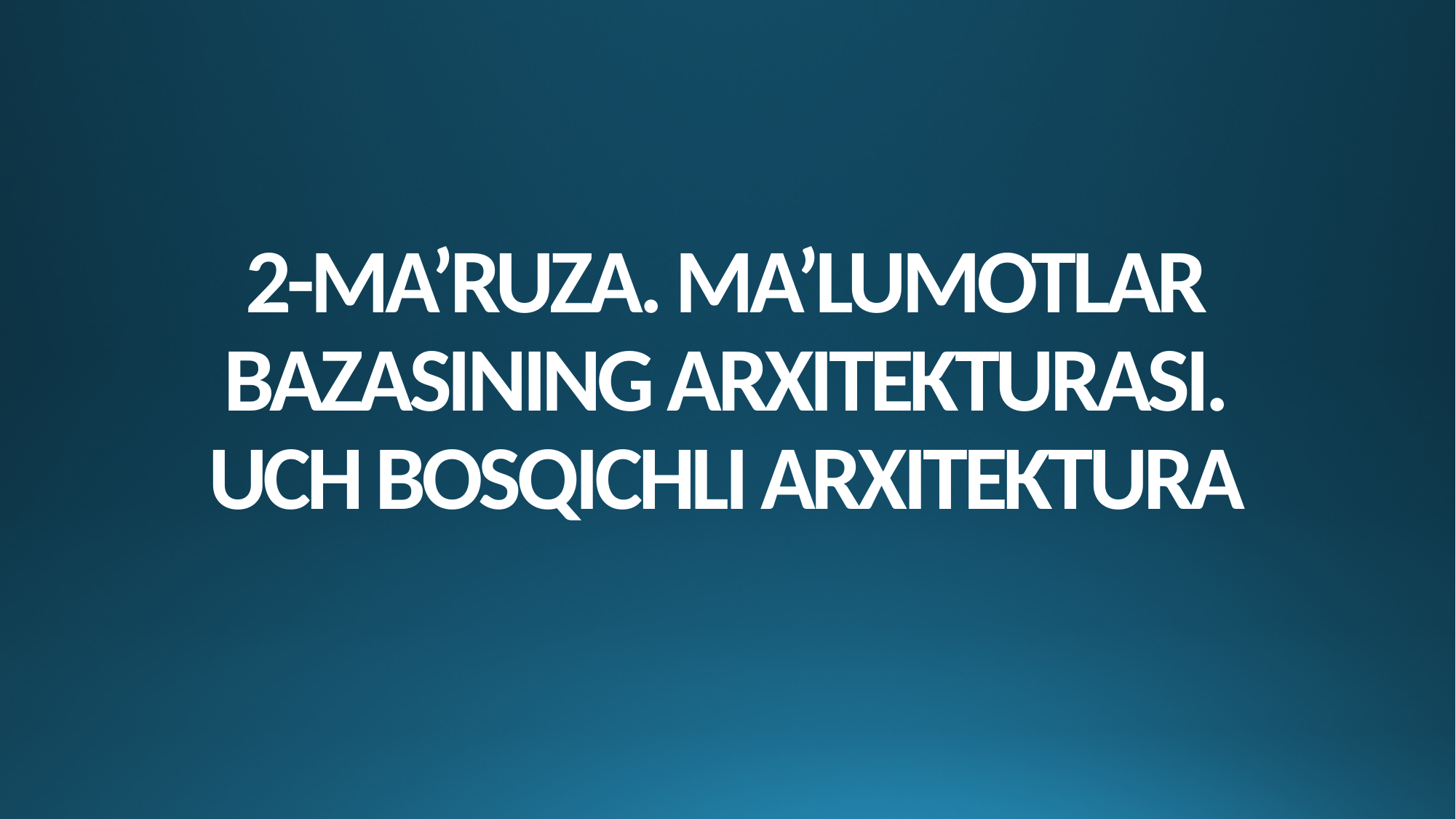

# 2-MA’RUZA. MA’LUMOTLAR BAZASINING ARXITEKTURASI. UCH BOSQICHLI ARXITEKTURA